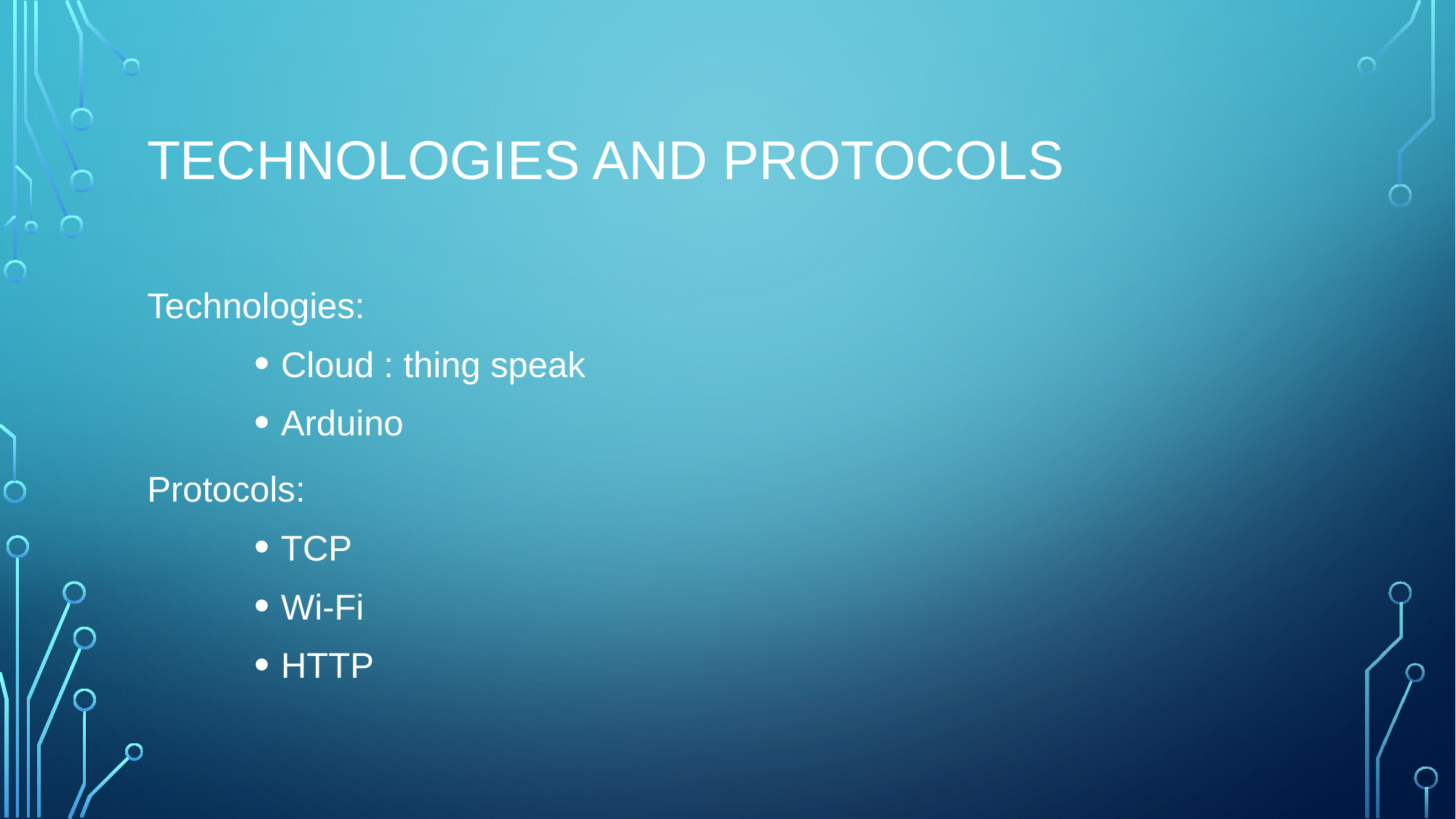

# TECHNOLOGIES AND PROTOCOLS
Technologies:
Cloud : thing speak
Arduino
Protocols:
TCP
Wi-Fi
HTTP